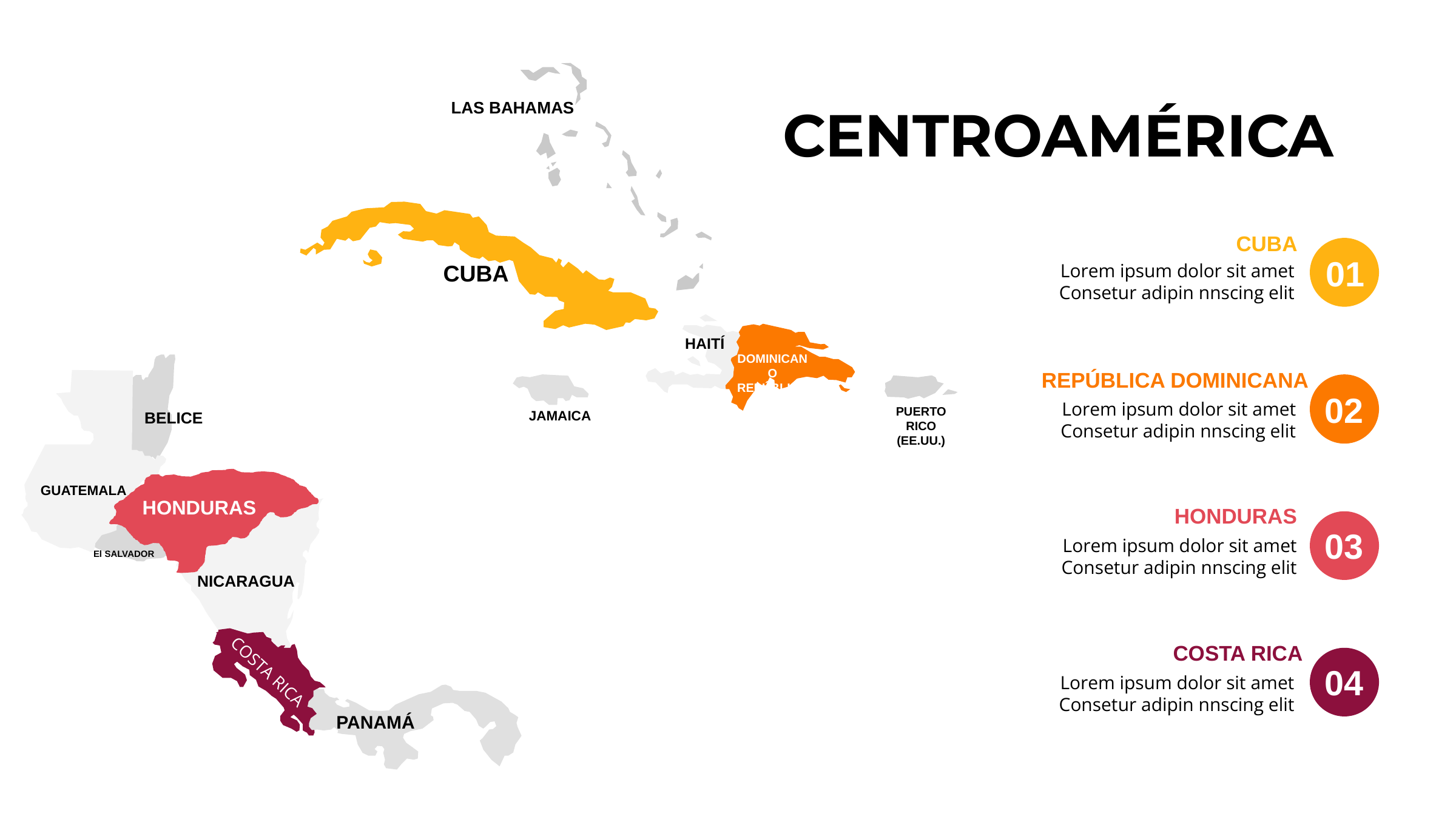

LAS BAHAMAS
CENTROAMÉRICA

CUBA

01
Lorem ipsum dolor sit amet Consetur adipin nnscing elit
CUBA

HAITÍ
DOMINICANO
REPÚBLICA

REPÚBLICA DOMINICANA

02
Lorem ipsum dolor sit amet Consetur adipin nnscing elit
PUERTO
RICO (EE.UU.)
JAMAICA
BELICE

GUATEMALA

HONDURAS
HONDURAS

03
Lorem ipsum dolor sit amet Consetur adipin nnscing elit
El SALVADOR
NICARAGUA

COSTA RICA

04
COSTA RICA
Lorem ipsum dolor sit amet Consetur adipin nnscing elit

PANAMÁ